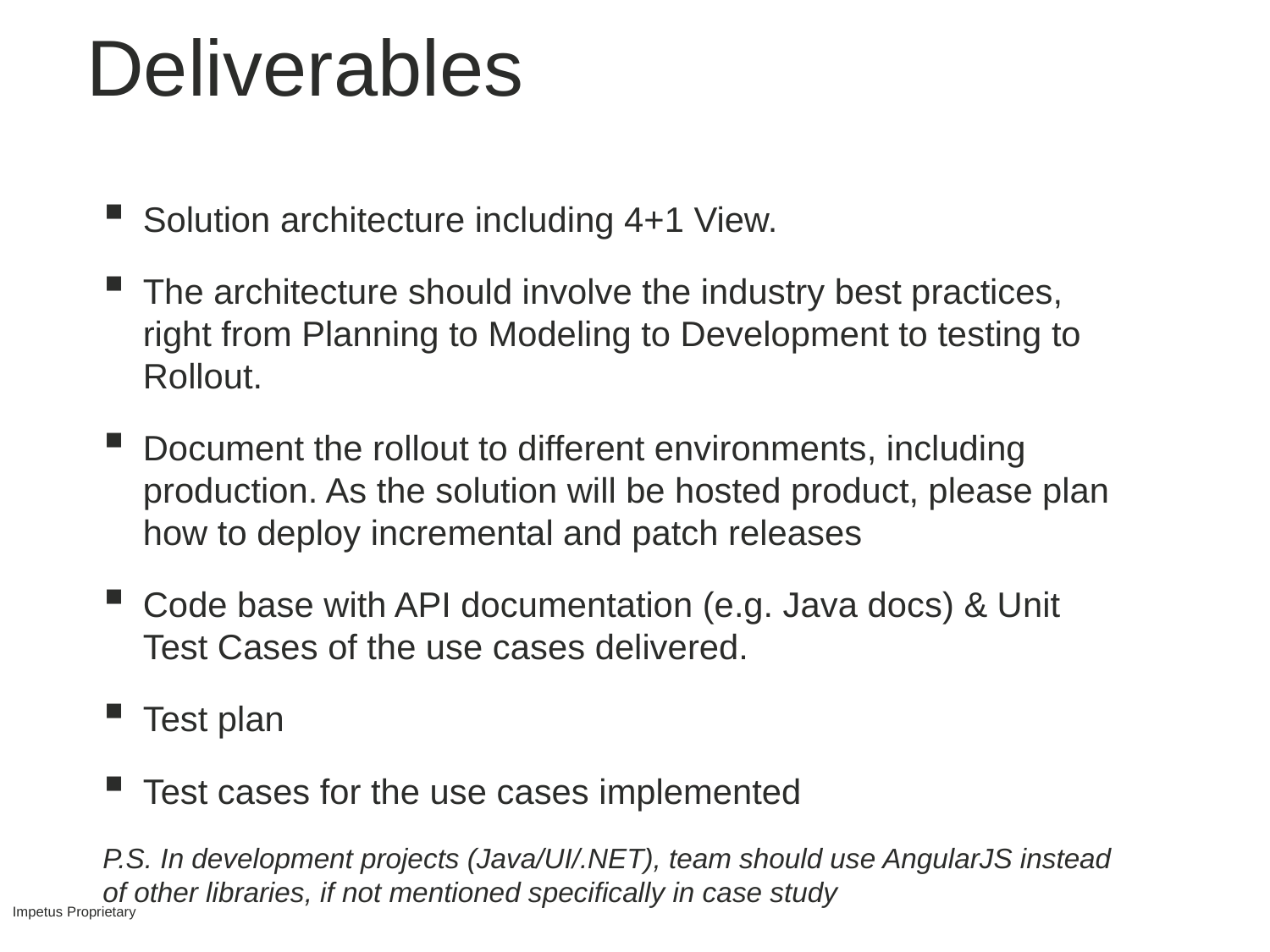

# Deliverables
Solution architecture including 4+1 View.
The architecture should involve the industry best practices, right from Planning to Modeling to Development to testing to Rollout.
Document the rollout to different environments, including production. As the solution will be hosted product, please plan how to deploy incremental and patch releases
Code base with API documentation (e.g. Java docs) & Unit Test Cases of the use cases delivered.
Test plan
Test cases for the use cases implemented
P.S. In development projects (Java/UI/.NET), team should use AngularJS instead of other libraries, if not mentioned specifically in case study
Impetus Proprietary